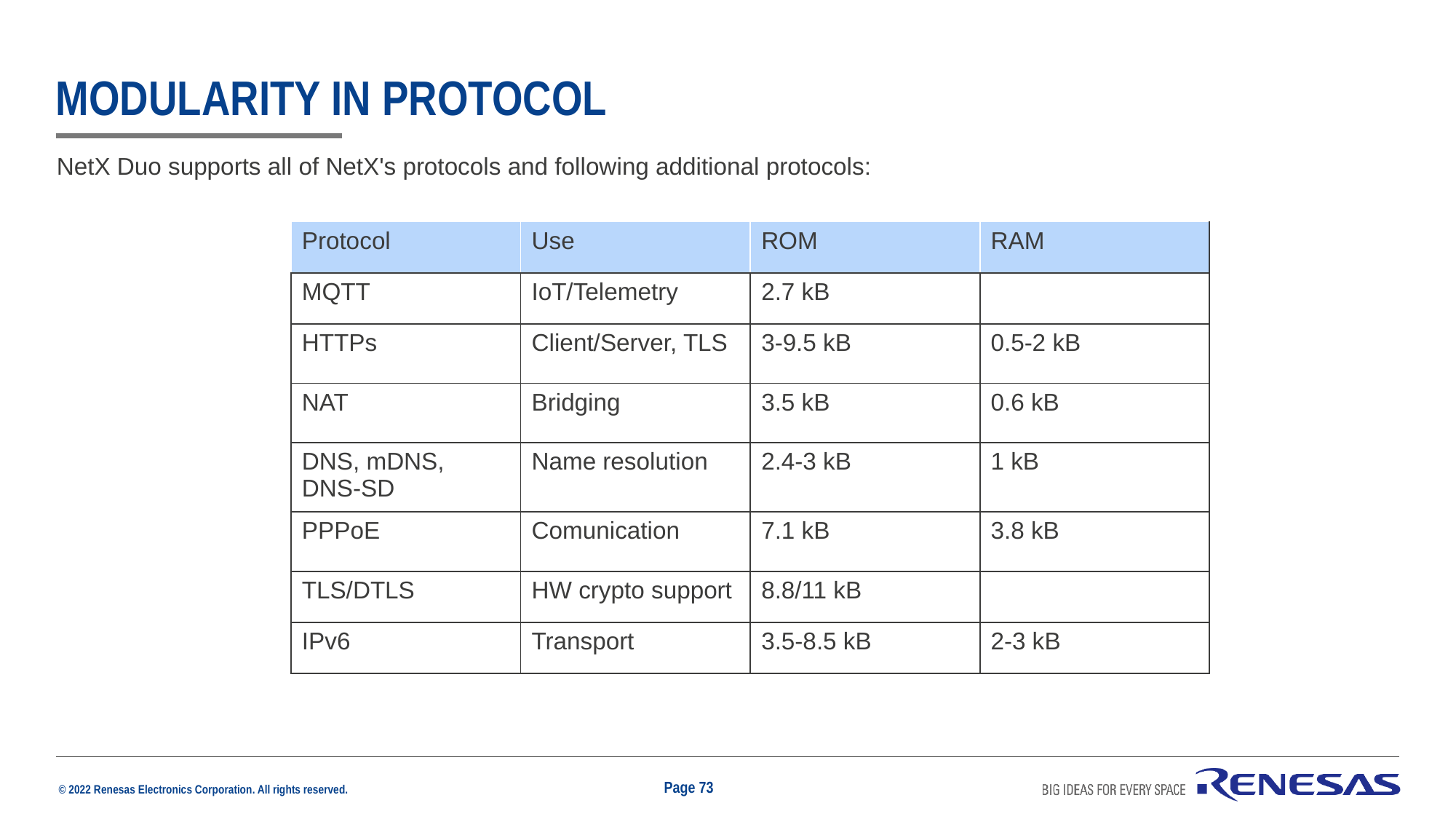

# Modularity in protocol
NetX Duo supports all of NetX's protocols and following additional protocols:
| Protocol | Use | ROM | RAM |
| --- | --- | --- | --- |
| MQTT | IoT/Telemetry | 2.7 kB |  |
| HTTPs | Client/Server, TLS | 3-9.5 kB | 0.5-2 kB |
| NAT | Bridging | 3.5 kB | 0.6 kB |
| DNS, mDNS, DNS-SD | Name resolution | 2.4-3 kB | 1 kB |
| PPPoE | Comunication | 7.1 kB | 3.8 kB |
| TLS/DTLS | HW crypto support | 8.8/11 kB |  |
| IPv6 | Transport | 3.5-8.5 kB | 2-3 kB |